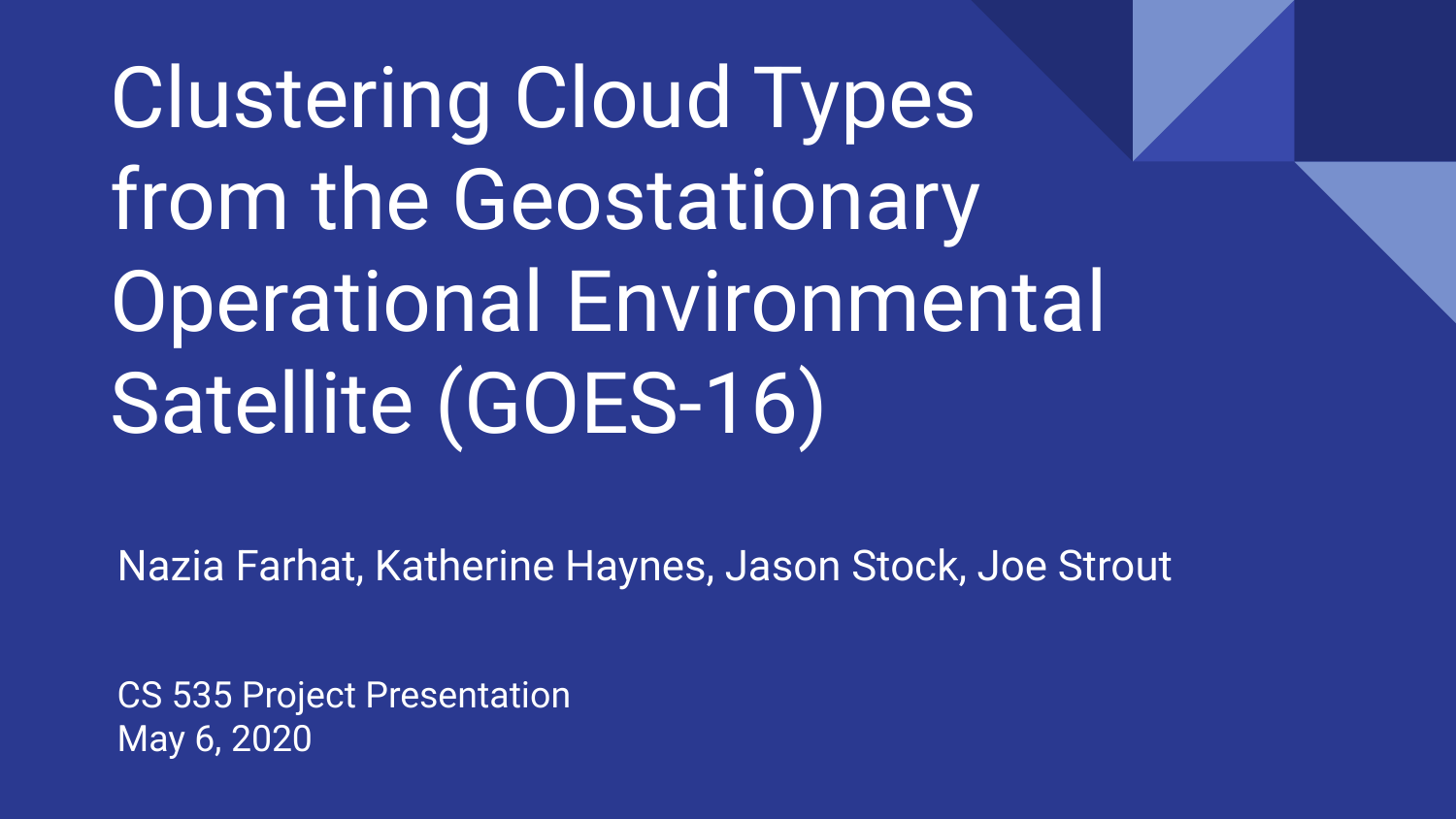

# Clustering Cloud Types
from the Geostationary Operational Environmental Satellite (GOES-16)
Nazia Farhat, Katherine Haynes, Jason Stock, Joe Strout
CS 535 Project Presentation
May 6, 2020